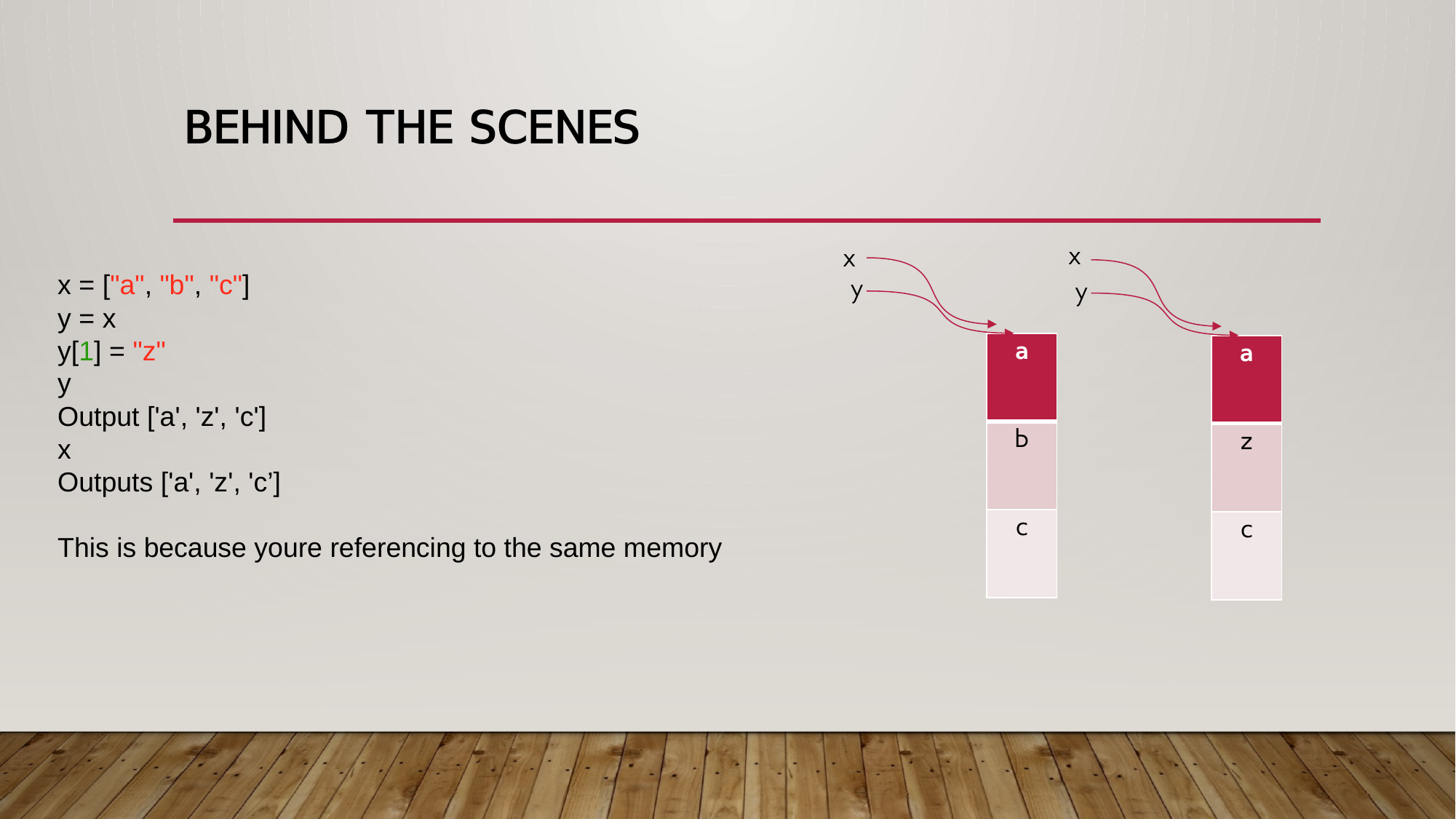

# Behind the scenes
x
x
x = ["a", "b", "c"]
y = x
y[1] = "z"
y
Output ['a', 'z', 'c']
x
Outputs ['a', 'z', 'c’]

This is because youre referencing to the same memory
y
y
| a |
| --- |
| b |
| c |
| a |
| --- |
| z |
| c |